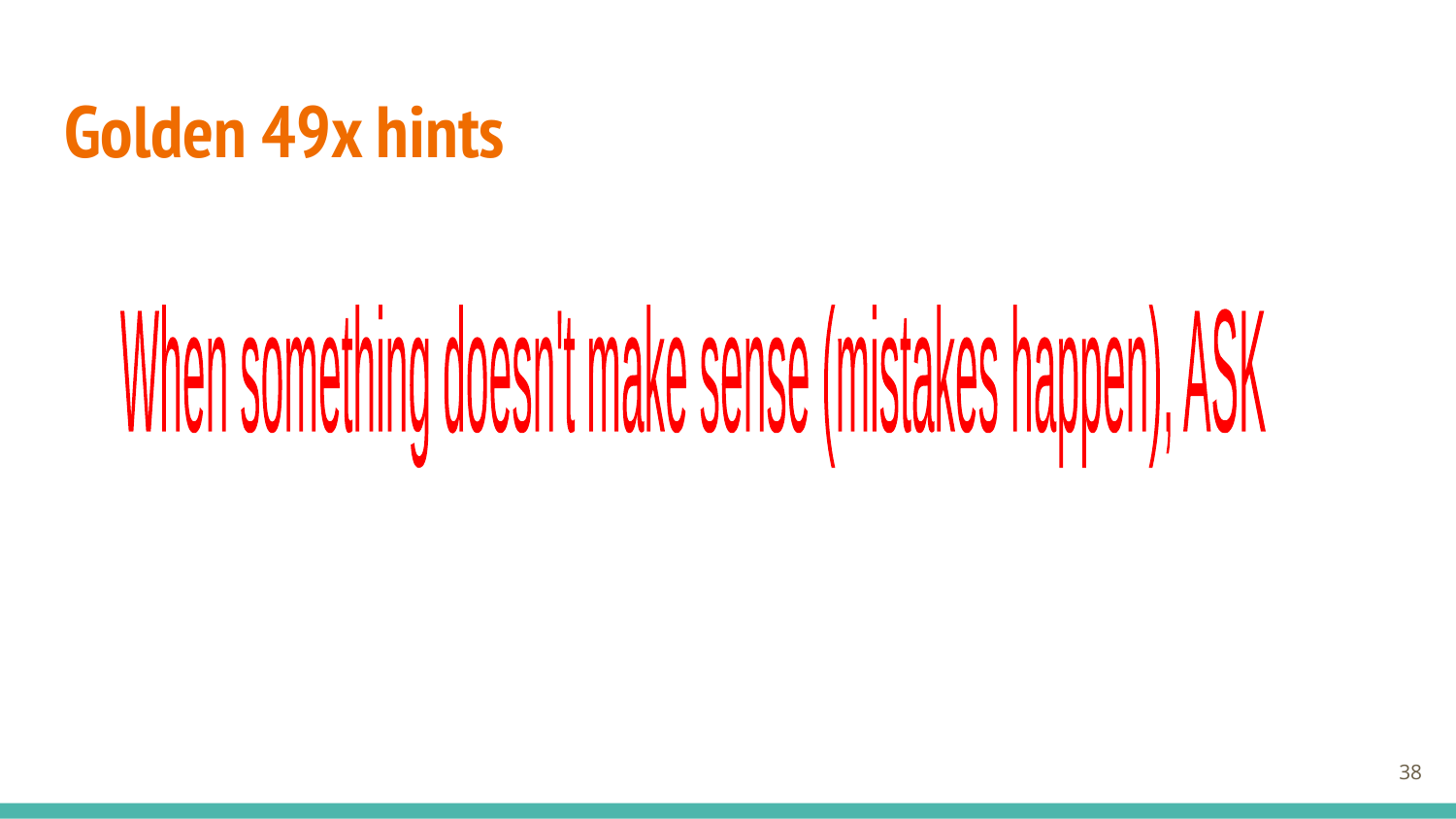

# Golden 49x hints
When something doesn't make sense
(mistakes happen), ASK
38